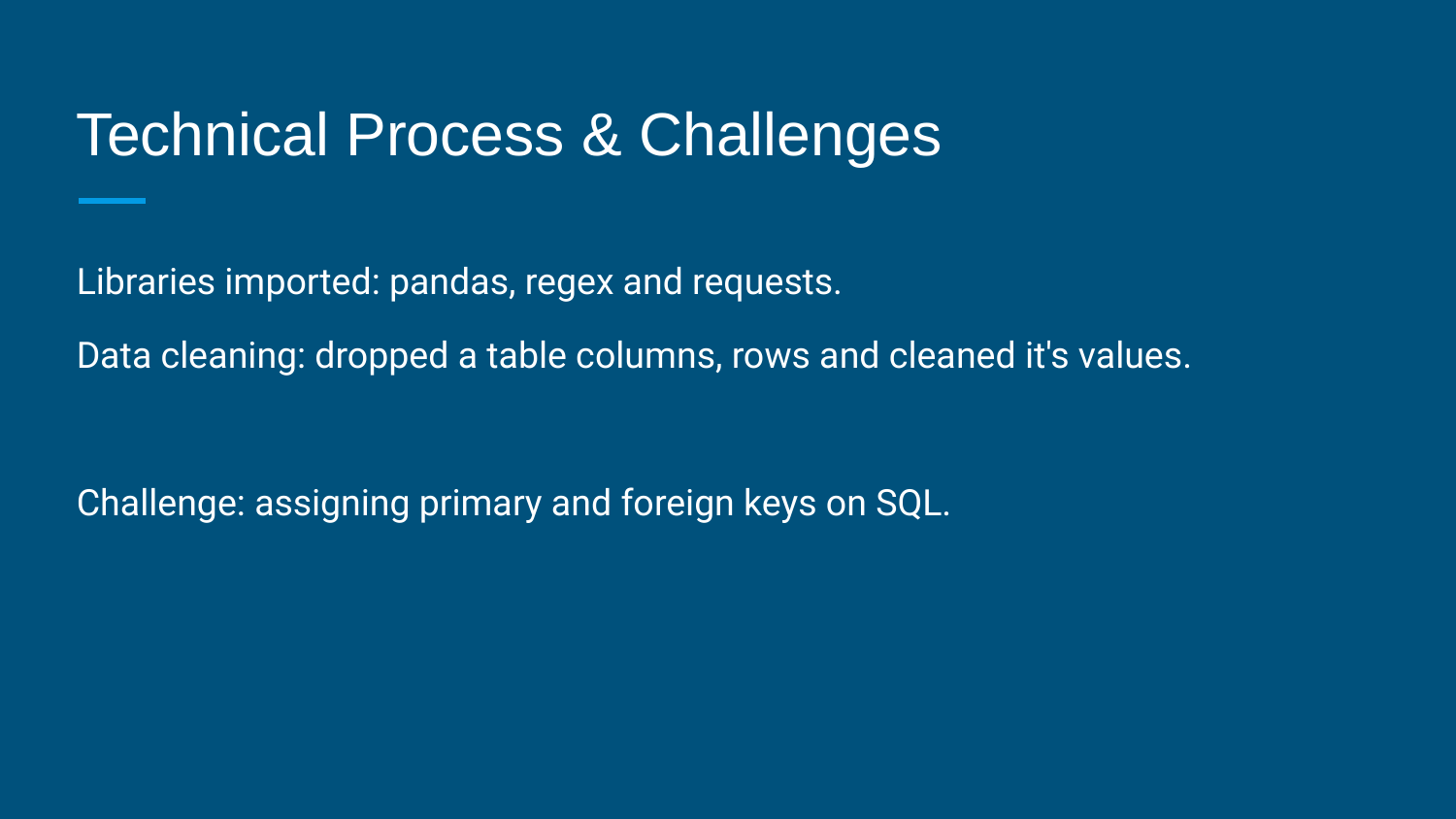

# Technical Process & Challenges
Libraries imported: pandas, regex and requests.
Data cleaning: dropped a table columns, rows and cleaned it's values.

Challenge: assigning primary and foreign keys on SQL.